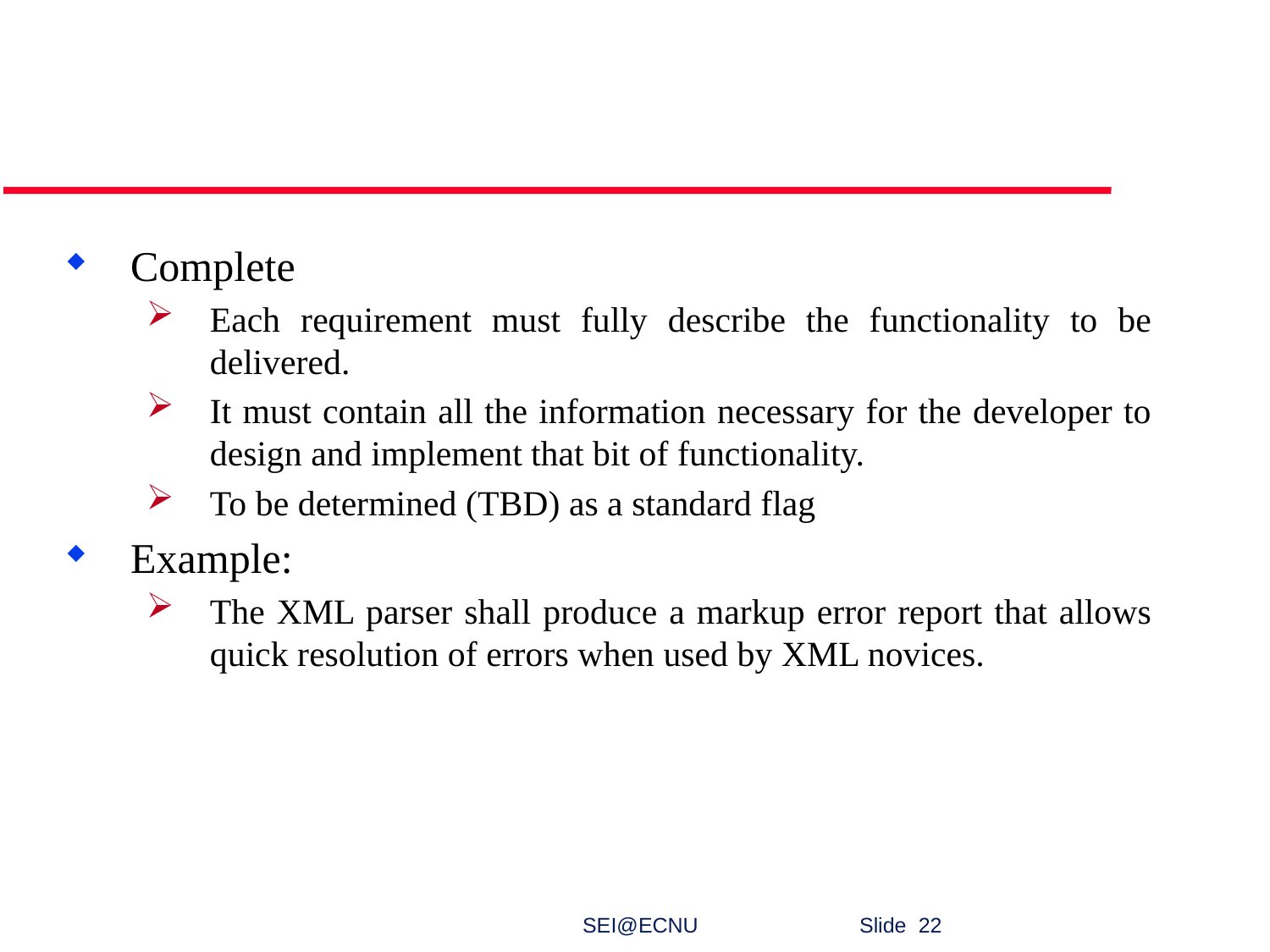

#
Complete
Each requirement must fully describe the functionality to be delivered.
It must contain all the information necessary for the developer to design and implement that bit of functionality.
To be determined (TBD) as a standard flag
Example:
The XML parser shall produce a markup error report that allows quick resolution of errors when used by XML novices.